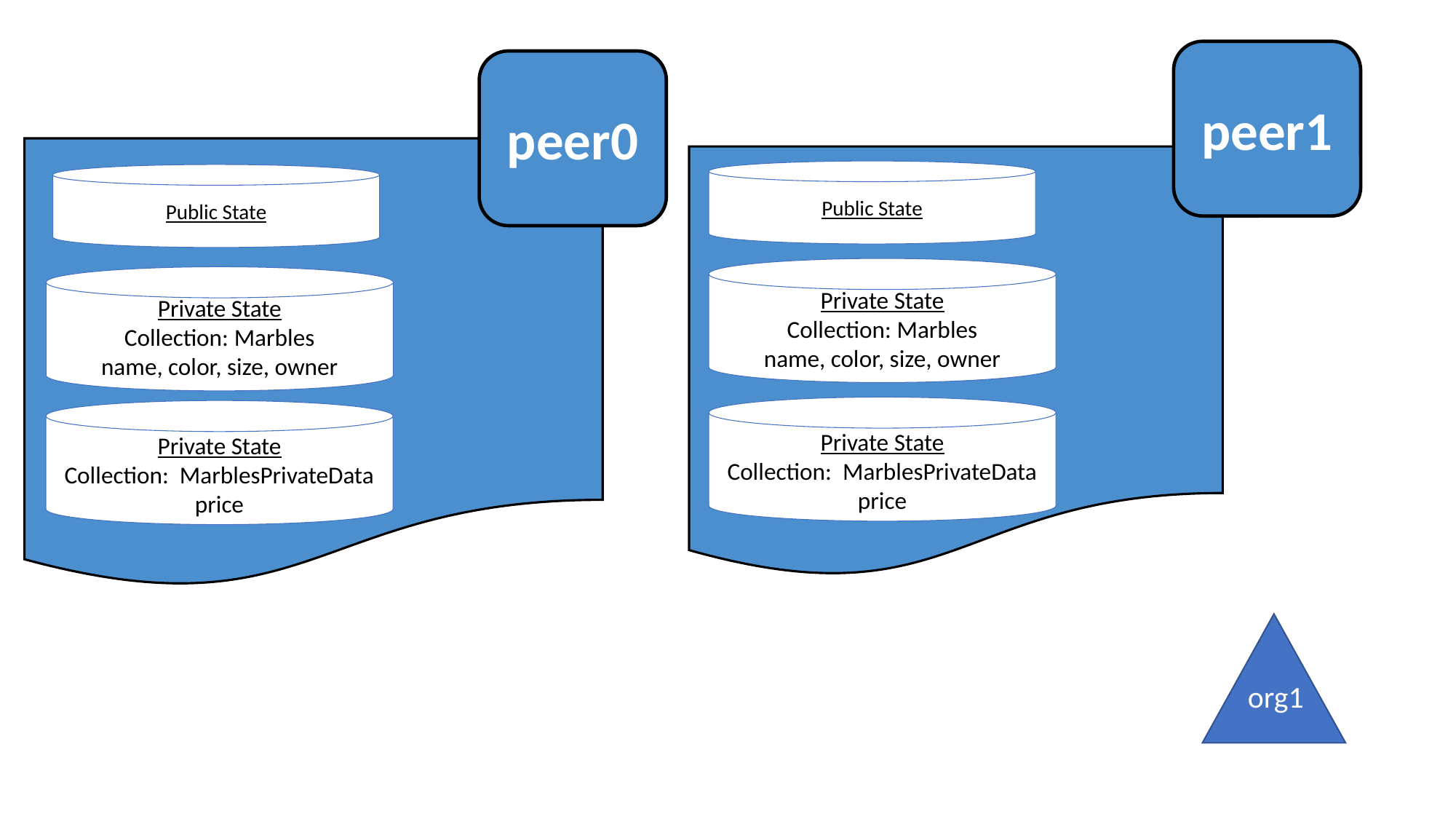

peer1
peer0

Public State
Public State
Private State
Collection: Marbles
name, color, size, owner
Private State
Collection: Marbles
name, color, size, owner

Private State
Collection:  MarblesPrivateData
price

Private State
Collection:  MarblesPrivateData
price

org1